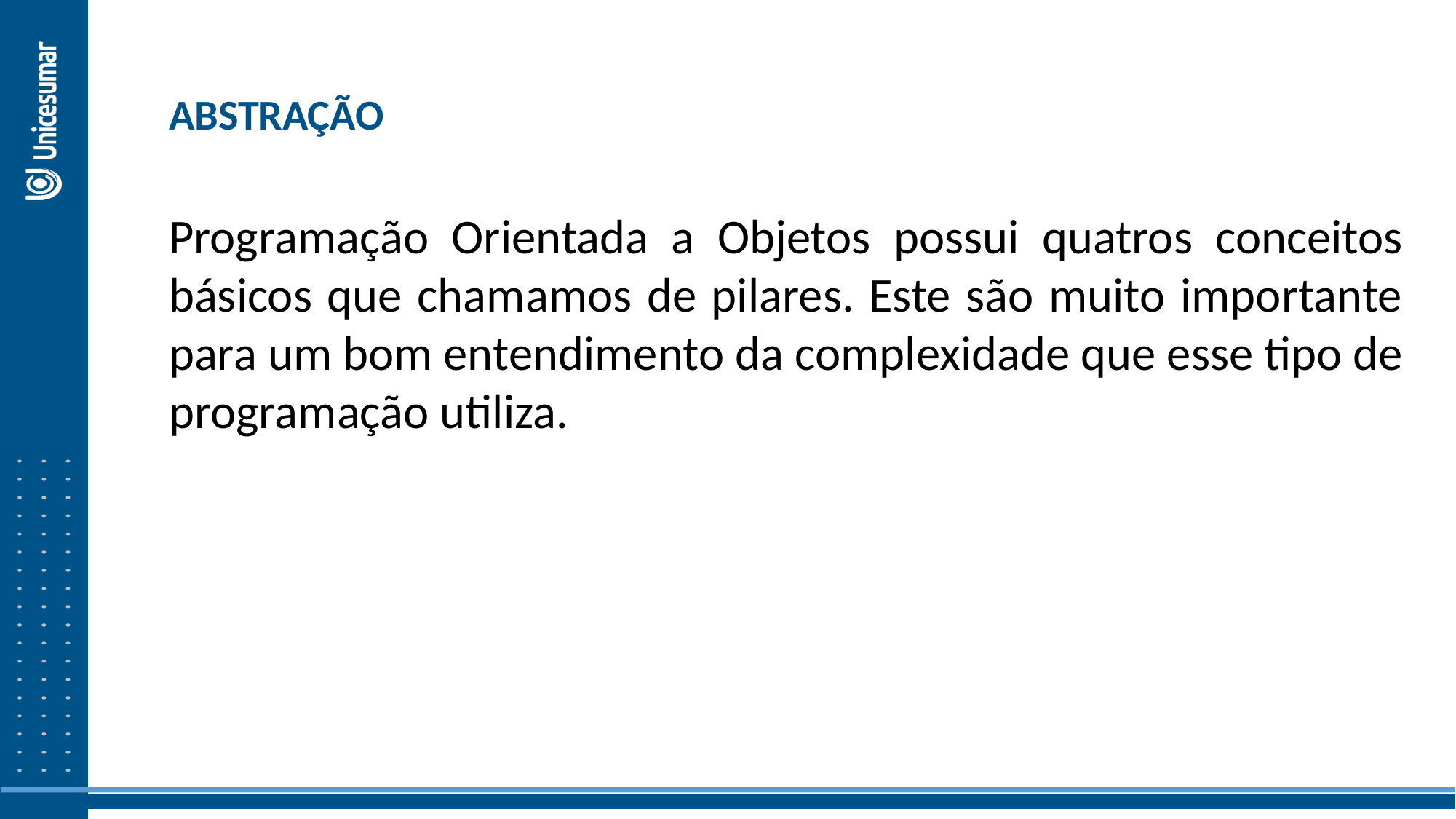

ABSTRAÇÃO
Programação Orientada a Objetos possui quatros conceitos básicos que chamamos de pilares. Este são muito importante para um bom entendimento da complexidade que esse tipo de programação utiliza.